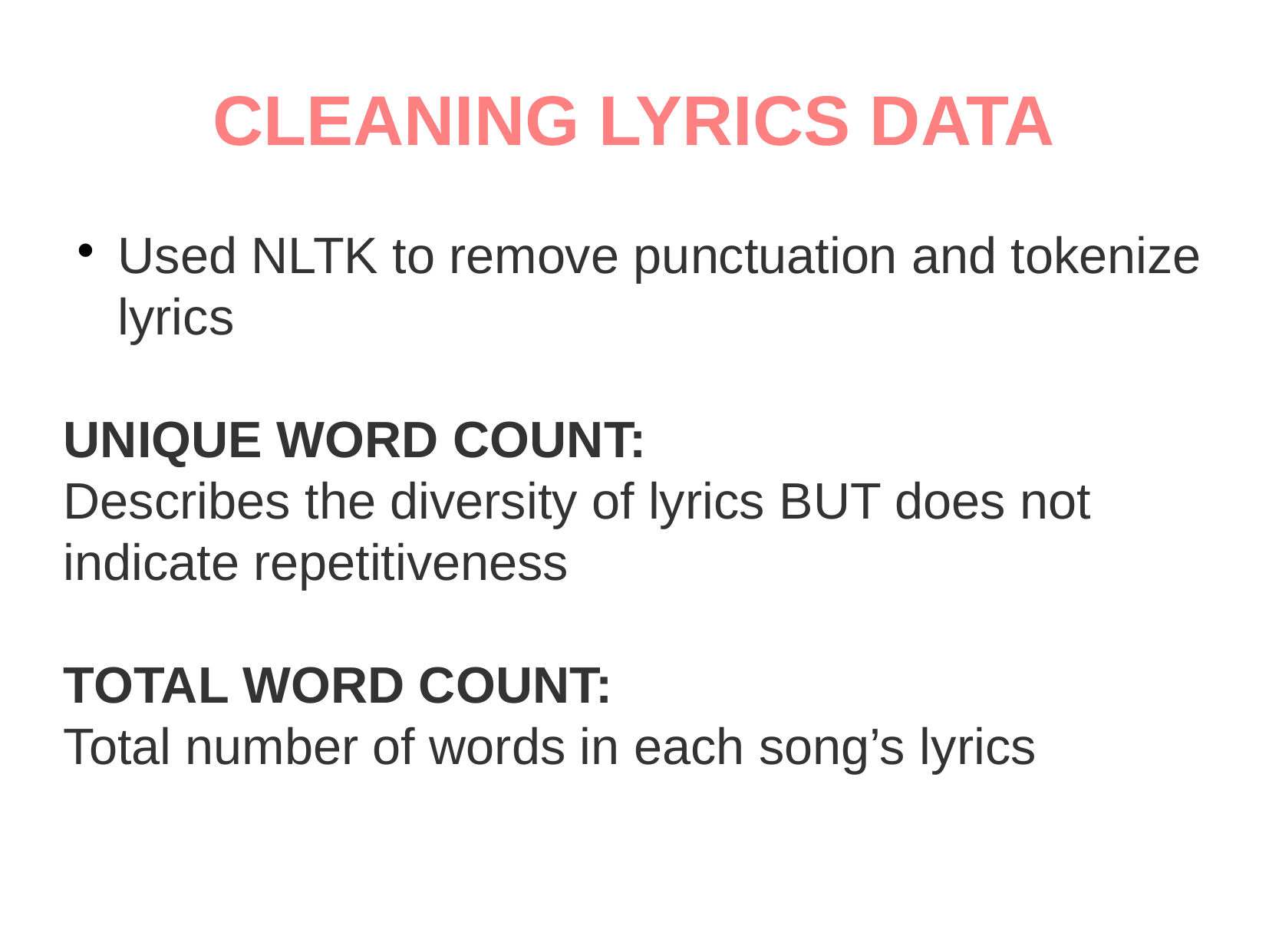

CLEANING LYRICS DATA
Used NLTK to remove punctuation and tokenize lyrics

UNIQUE WORD COUNT:
Describes the diversity of lyrics BUT does not indicate repetitiveness

TOTAL WORD COUNT:
Total number of words in each song’s lyrics